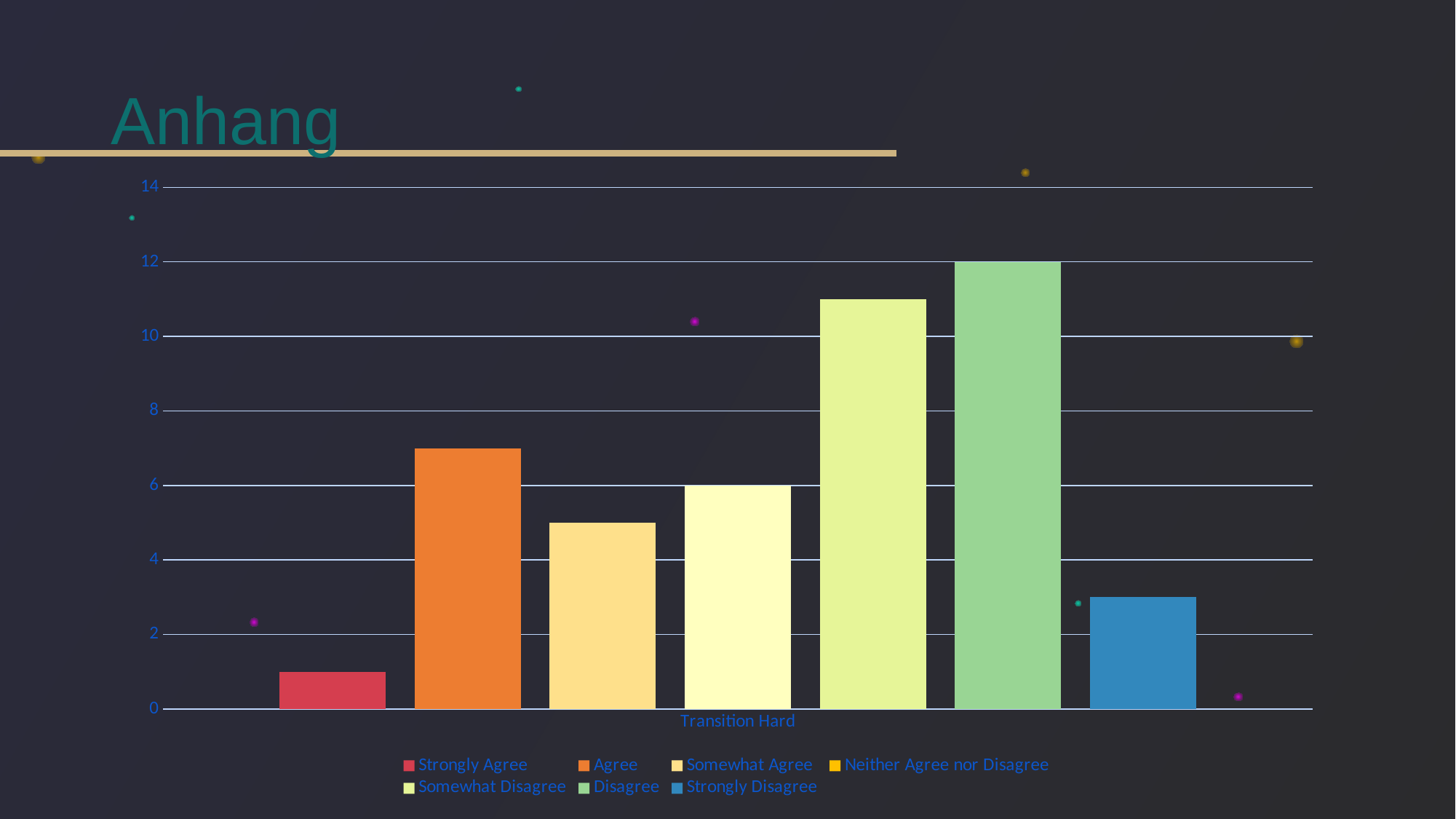

# Anhang

### Chart

| Category | Strongly Agree | Agree | Somewhat Agree | Neither Agree nor Disagree | Somewhat Disagree | Disagree | Strongly Disagree |
|---|---|---|---|---|---|---|---|
| Transition Hard | 1.0 | 7.0 | 5.0 | 6.0 | 11.0 | 12.0 | 3.0 |